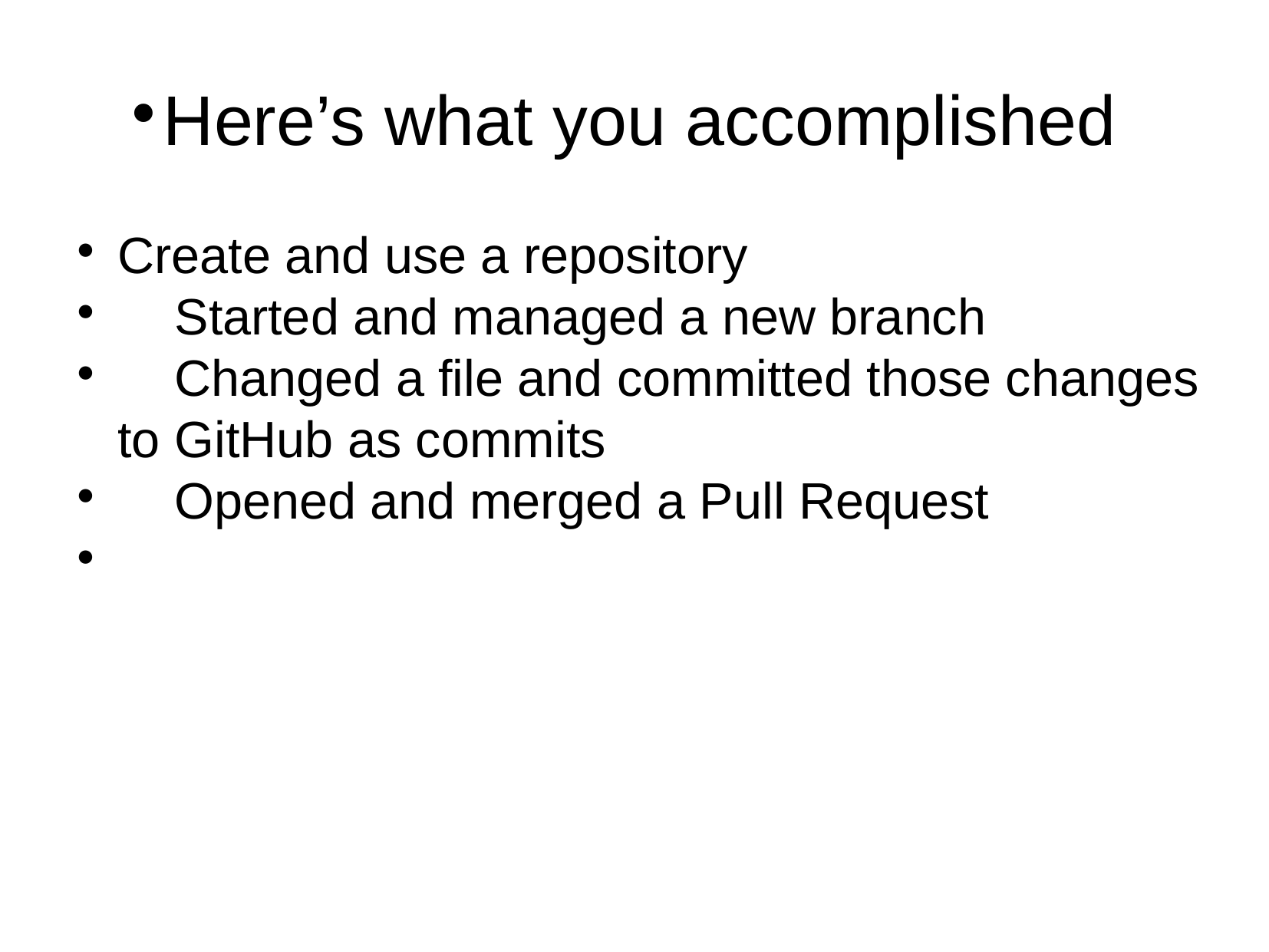

Here’s what you accomplished
Create and use a repository
    Started and managed a new branch
    Changed a file and committed those changes to GitHub as commits
    Opened and merged a Pull Request